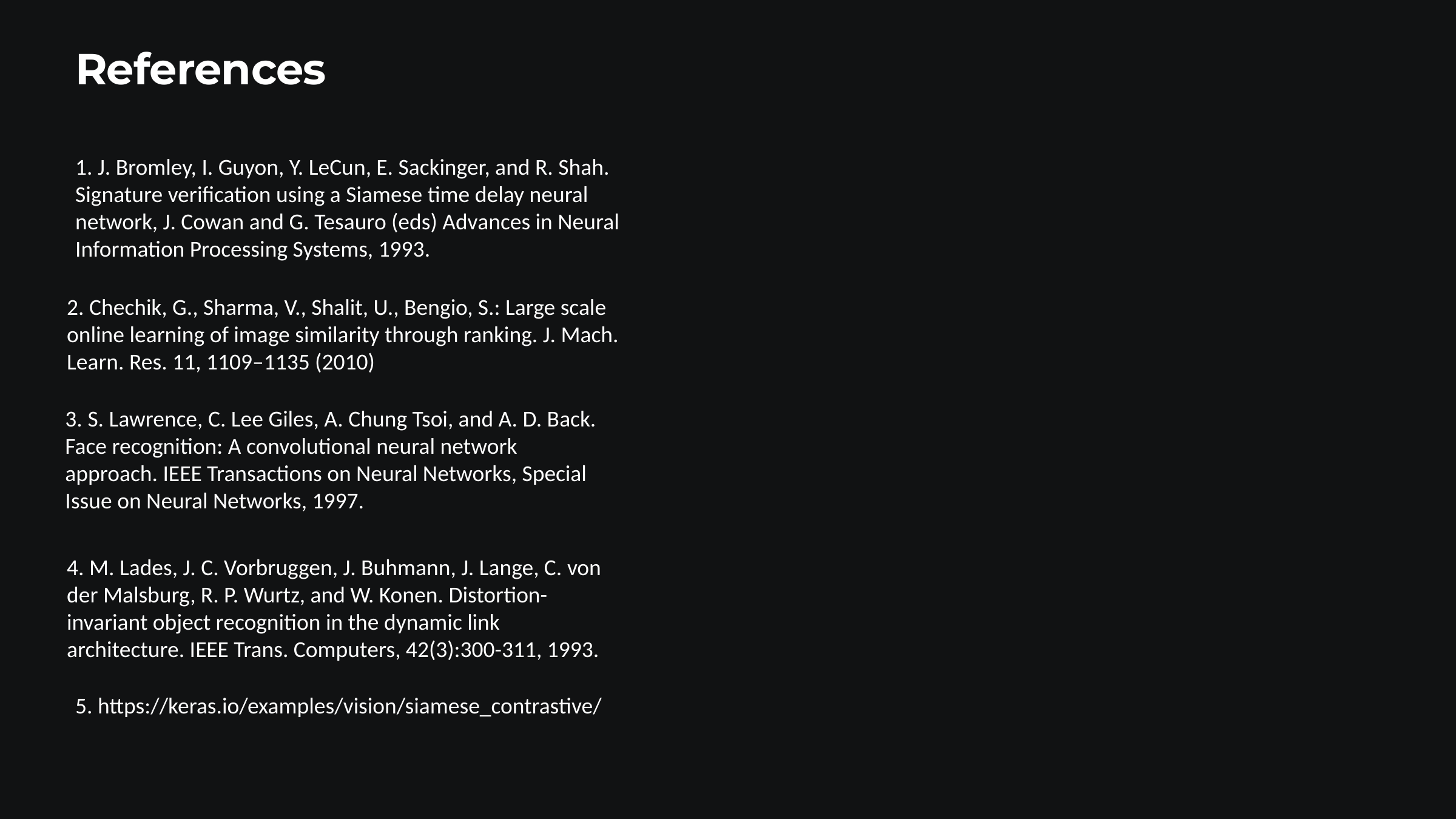

References
1. J. Bromley, I. Guyon, Y. LeCun, E. Sackinger, and R. Shah. Signature verification using a Siamese time delay neural network, J. Cowan and G. Tesauro (eds) Advances in Neural Information Processing Systems, 1993.

2. Chechik, G., Sharma, V., Shalit, U., Bengio, S.: Large scale online learning of image similarity through ranking. J. Mach. Learn. Res. 11, 1109–1135 (2010)

3. S. Lawrence, C. Lee Giles, A. Chung Tsoi, and A. D. Back. Face recognition: A convolutional neural network approach. IEEE Transactions on Neural Networks, Special Issue on Neural Networks, 1997.

4. M. Lades, J. C. Vorbruggen, J. Buhmann, J. Lange, C. von der Malsburg, R. P. Wurtz, and W. Konen. Distortion-invariant object recognition in the dynamic link architecture. IEEE Trans. Computers, 42(3):300-311, 1993.

5. https://keras.io/examples/vision/siamese_contrastive/